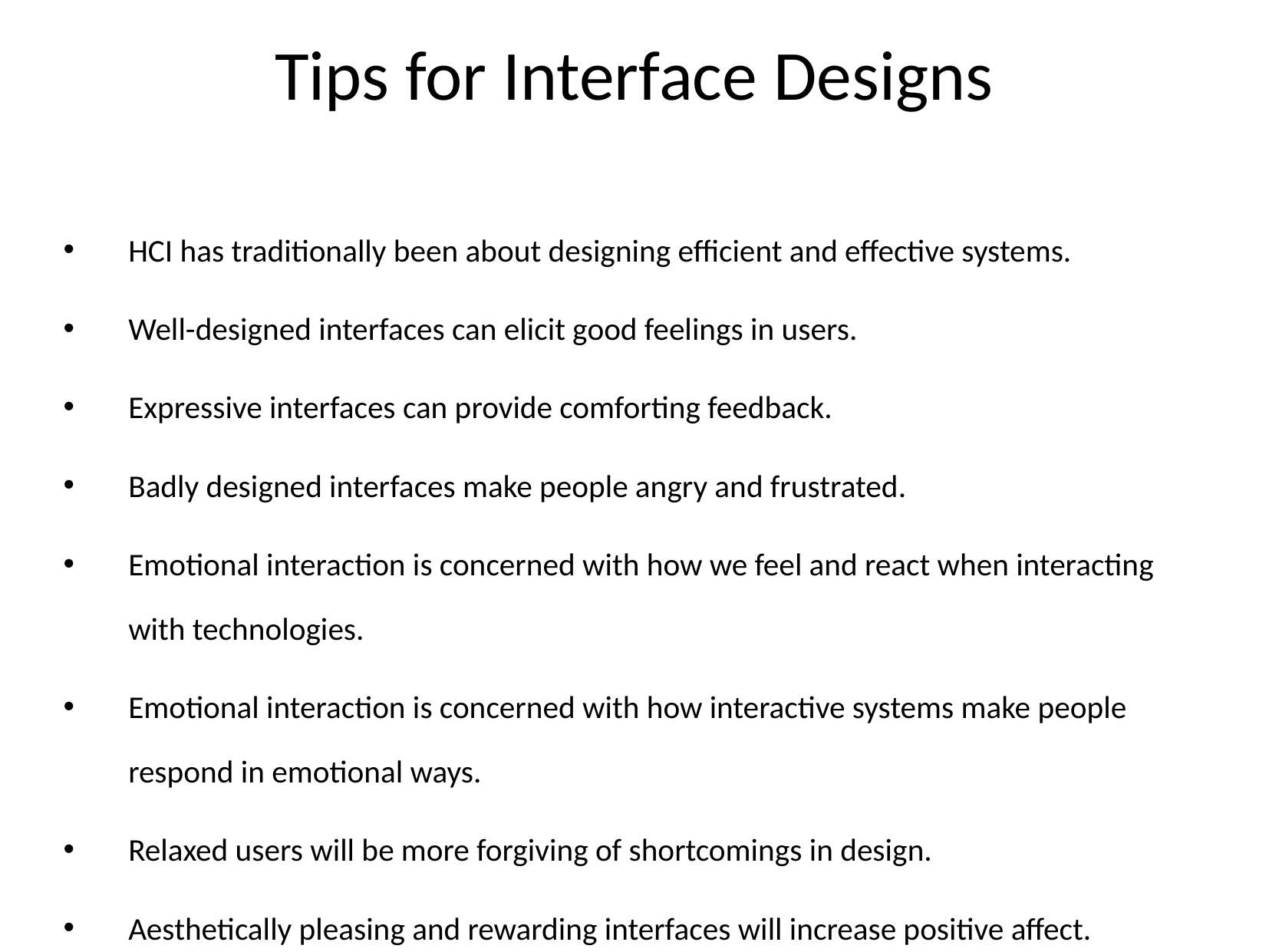

# Tips for Interface Designs
HCI has traditionally been about designing efficient and effective systems.
Well-designed interfaces can elicit good feelings in users.
Expressive interfaces can provide comforting feedback.
Badly designed interfaces make people angry and frustrated.
Emotional interaction is concerned with how we feel and react when interacting with technologies.
Emotional interaction is concerned with how interactive systems make people respond in emotional ways.
Relaxed users will be more forgiving of shortcomings in design.
Aesthetically pleasing and rewarding interfaces will increase positive affect.